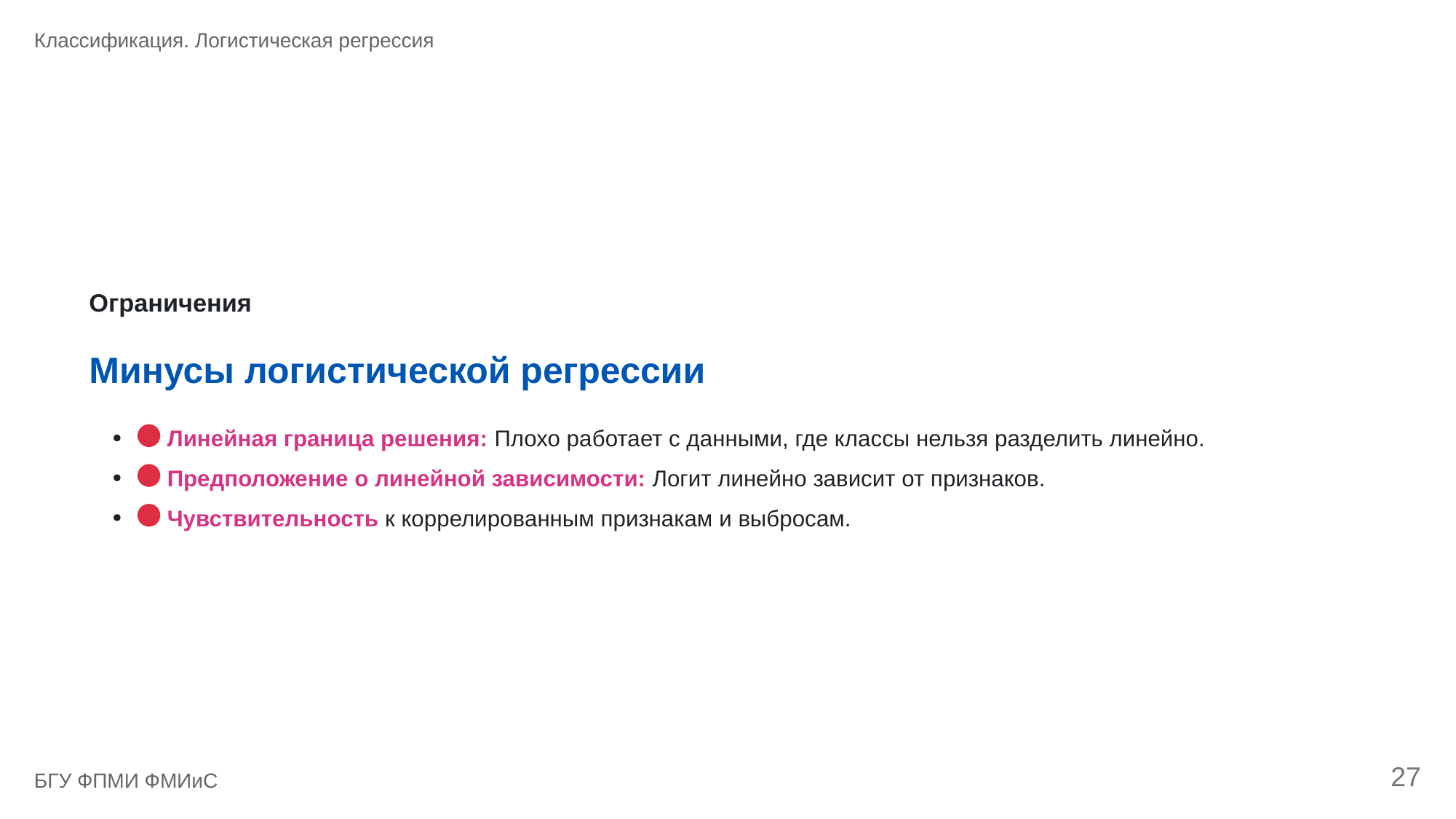

Классификация. Логистическая регрессия
Ограничения
Минусы логистической регрессии
 Линейная граница решения: Плохо работает с данными, где классы нельзя разделить линейно.

 Предположение о линейной зависимости: Логит линейно зависит от признаков.

 Чувствительность к коррелированным признакам и выбросам.

27
БГУ ФПМИ ФМИиС